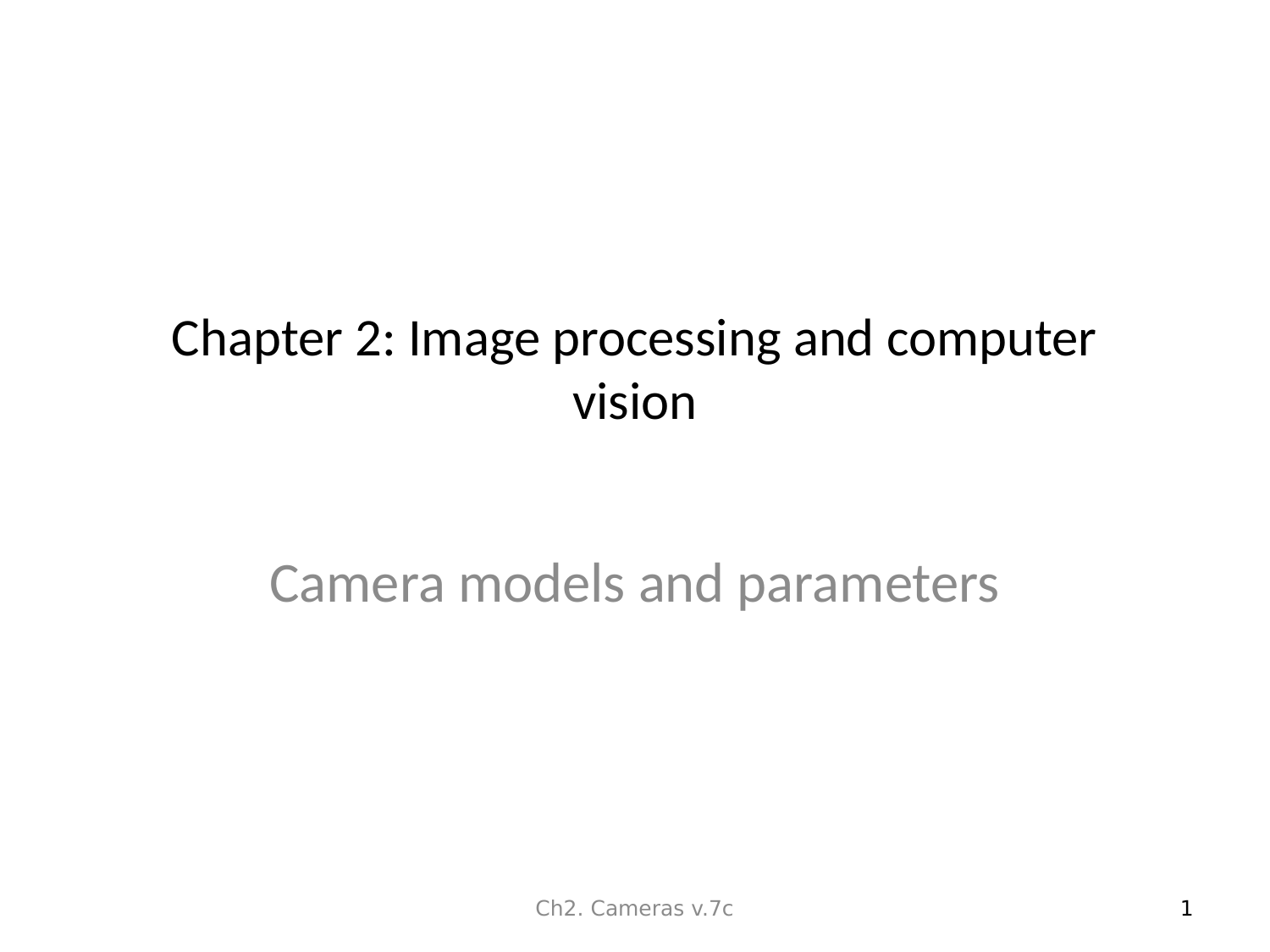

# Chapter 2: Image processing and computer vision
Camera models and parameters
Ch2. Cameras v.7c
1